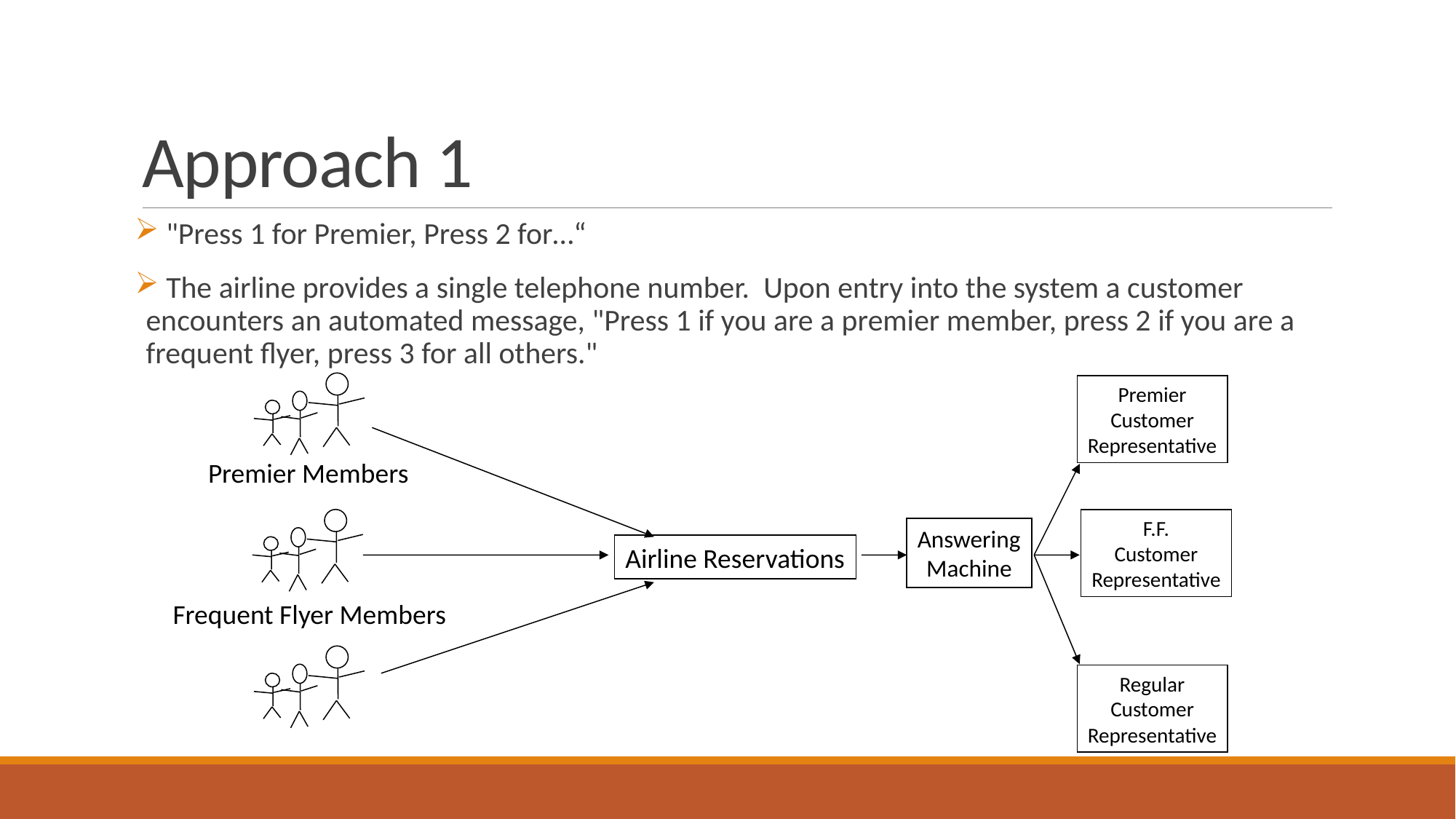

# Approach 1
 "Press 1 for Premier, Press 2 for…“
 The airline provides a single telephone number.  Upon entry into the system a customer encounters an automated message, "Press 1 if you are a premier member, press 2 if you are a frequent flyer, press 3 for all others."

Premier
Customer
Representative

Premier Members

F.F.
Customer
Representative
Answering
Machine

Airline Reservations

Frequent Flyer Members

Regular
Customer
Representative